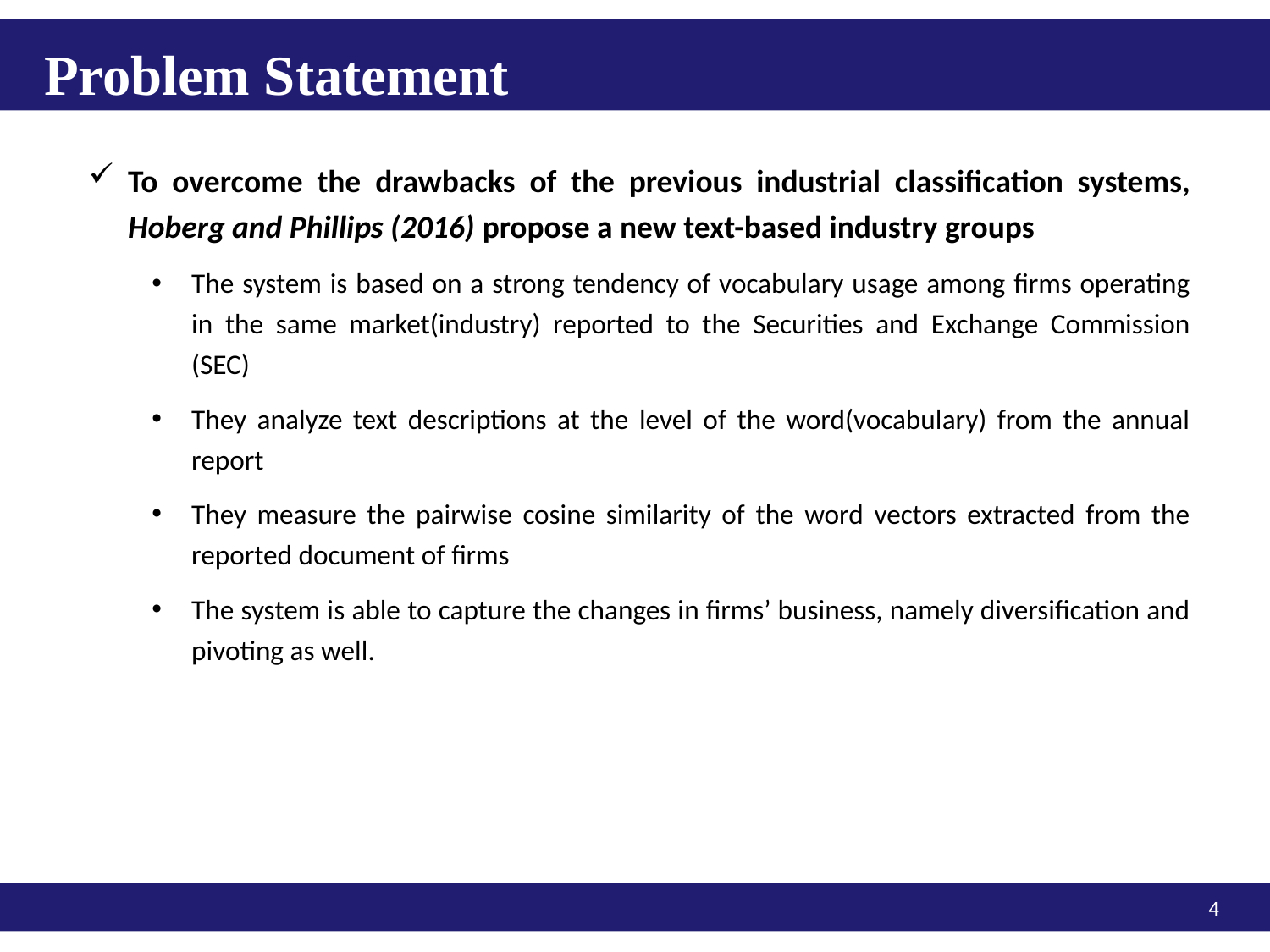

Problem Statement
To overcome the drawbacks of the previous industrial classification systems, Hoberg and Phillips (2016) propose a new text-based industry groups
The system is based on a strong tendency of vocabulary usage among firms operating in the same market(industry) reported to the Securities and Exchange Commission (SEC)
They analyze text descriptions at the level of the word(vocabulary) from the annual report
They measure the pairwise cosine similarity of the word vectors extracted from the reported document of firms
The system is able to capture the changes in firms’ business, namely diversification and pivoting as well.
4